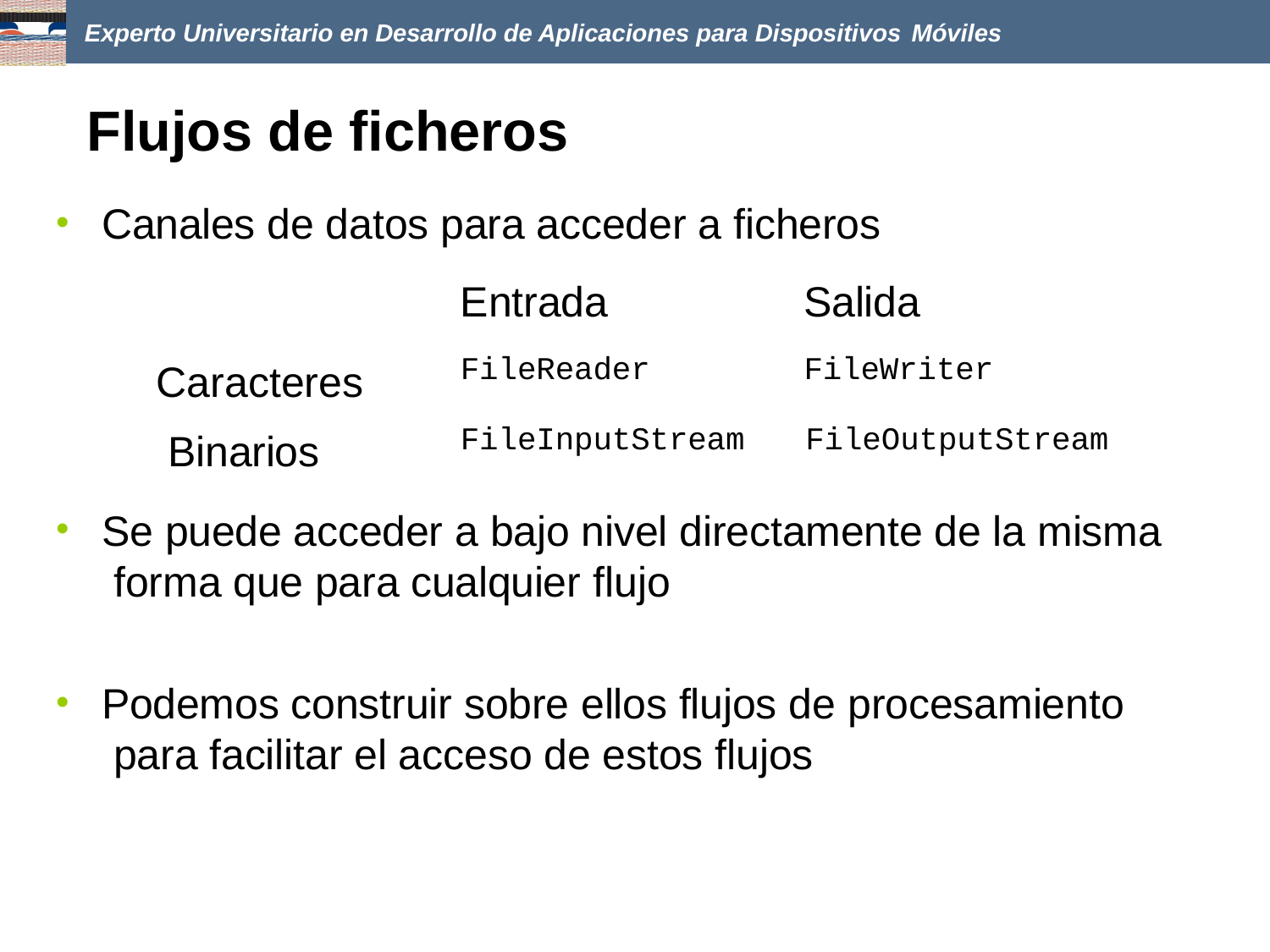

Experto Universitario en Desarrollo de Aplicaciones para Dispositivos Móviles
# Flujos de ficheros
•
Canales de datos para acceder a ficheros
Entrada
FileReader
Salida
FileWriter
Caracteres  Binarios
FileInputStream	FileOutputStream
•
Se puede acceder a bajo nivel directamente de la misma  forma que para cualquier flujo
•
Podemos construir sobre ellos flujos de procesamiento  para facilitar el acceso de estos flujos